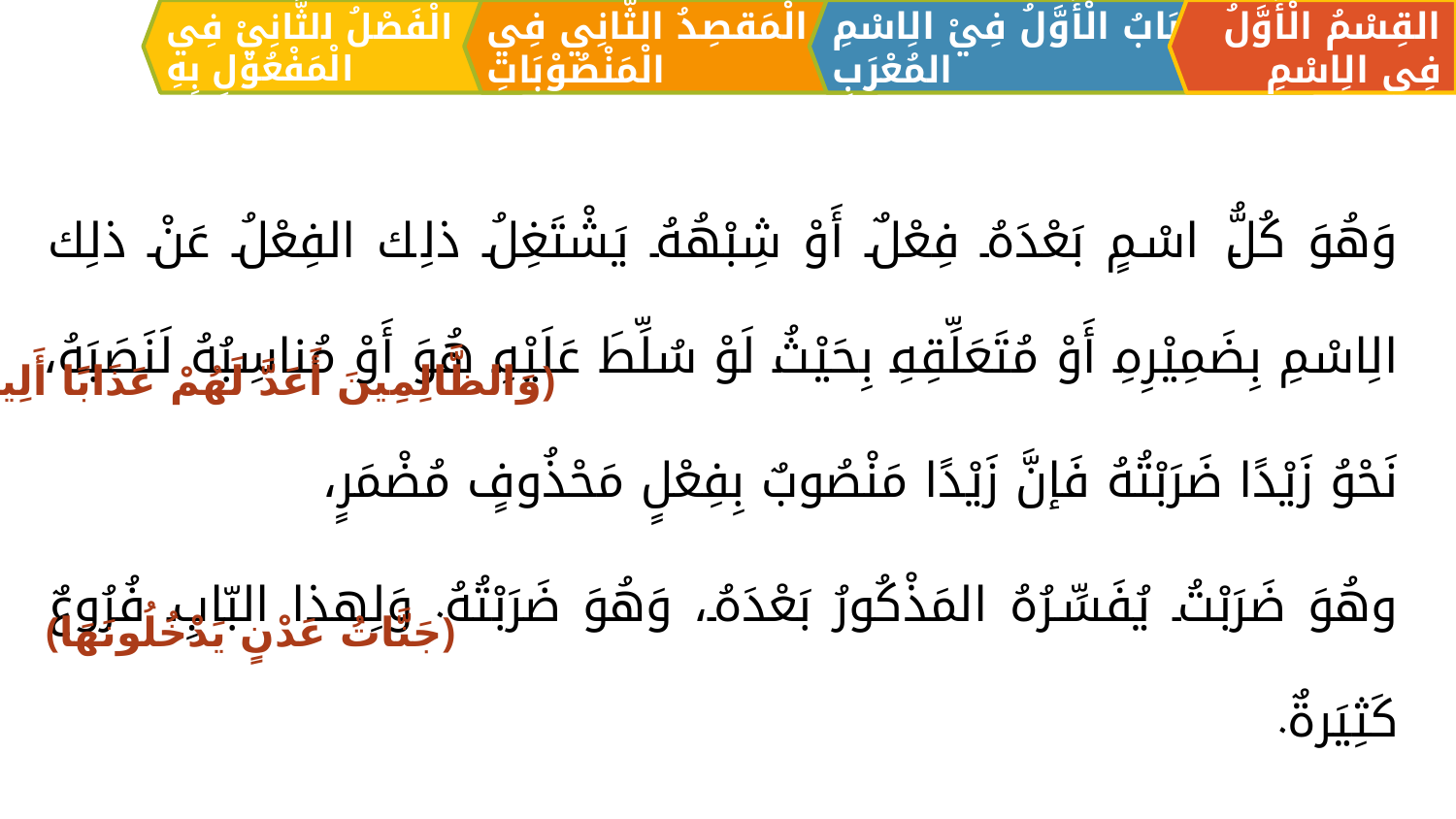

الْمَقصِدُ الثَّانِي فِي الْمَنْصُوْبَاتِ
القِسْمُ الْأَوَّلُ فِي الِاسْمِ
اَلبَابُ الْأَوَّلُ فِيْ الِاسْمِ المُعْرَبِ
الْفَصْلُ الثَّانِيْ فِي الْمَفْعُوْلِ بِهِ
وَهُوَ كُلُّ اسْمٍ بَعْدَهُ فِعْلٌ أَوْ شِبْهُهُ يَشْتَغِلُ ذلِك الفِعْلُ عَنْ ذلِك الِاسْمِ بِضَمِيْرِهِ أَوْ مُتَعَلِّقِهِ بِحَيْثُ لَوْ سُلِّطَ عَلَيْهِ هُوَ أَوْ مُناسِبُهُ لَنَصَبَهُ،
نَحْوُ زَيْدًا ضَرَبْتُهُ فَإنَّ زَيْدًا مَنْصُوبٌ بِفِعْلٍ مَحْذُوفٍ مُضْمَرٍ،
وهُوَ ضَرَبْتُ يُفَسِّرُهُ المَذْكُورُ بَعْدَهُ، وَهُوَ ضَرَبْتُهُ. وَلِهذا البّابِ فُرُوعٌ كَثِيَرةٌ.
﴿وَالظَّالِمِينَ أَعَدَّ لَهُمْ عَذَابًا أَلِيمًا﴾
﴿جَنَّاتُ عَدْنٍ يَدْخُلُونَهَا﴾